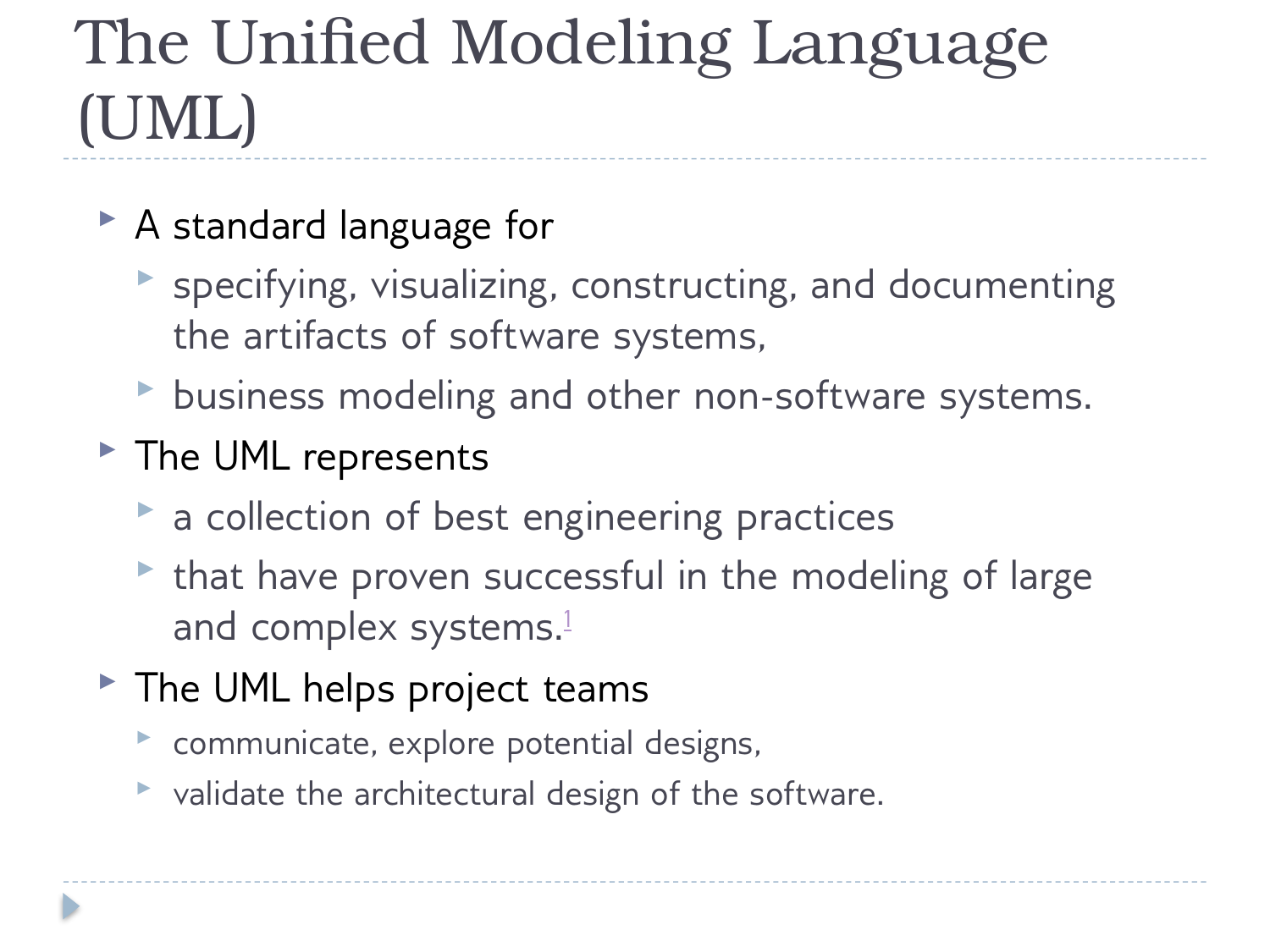

# The Unified Modeling Language (UML)
A standard language for
specifying, visualizing, constructing, and documenting the artifacts of software systems,
business modeling and other non-software systems.
The UML represents
a collection of best engineering practices
that have proven successful in the modeling of large and complex systems.1
The UML helps project teams
communicate, explore potential designs,
validate the architectural design of the software.